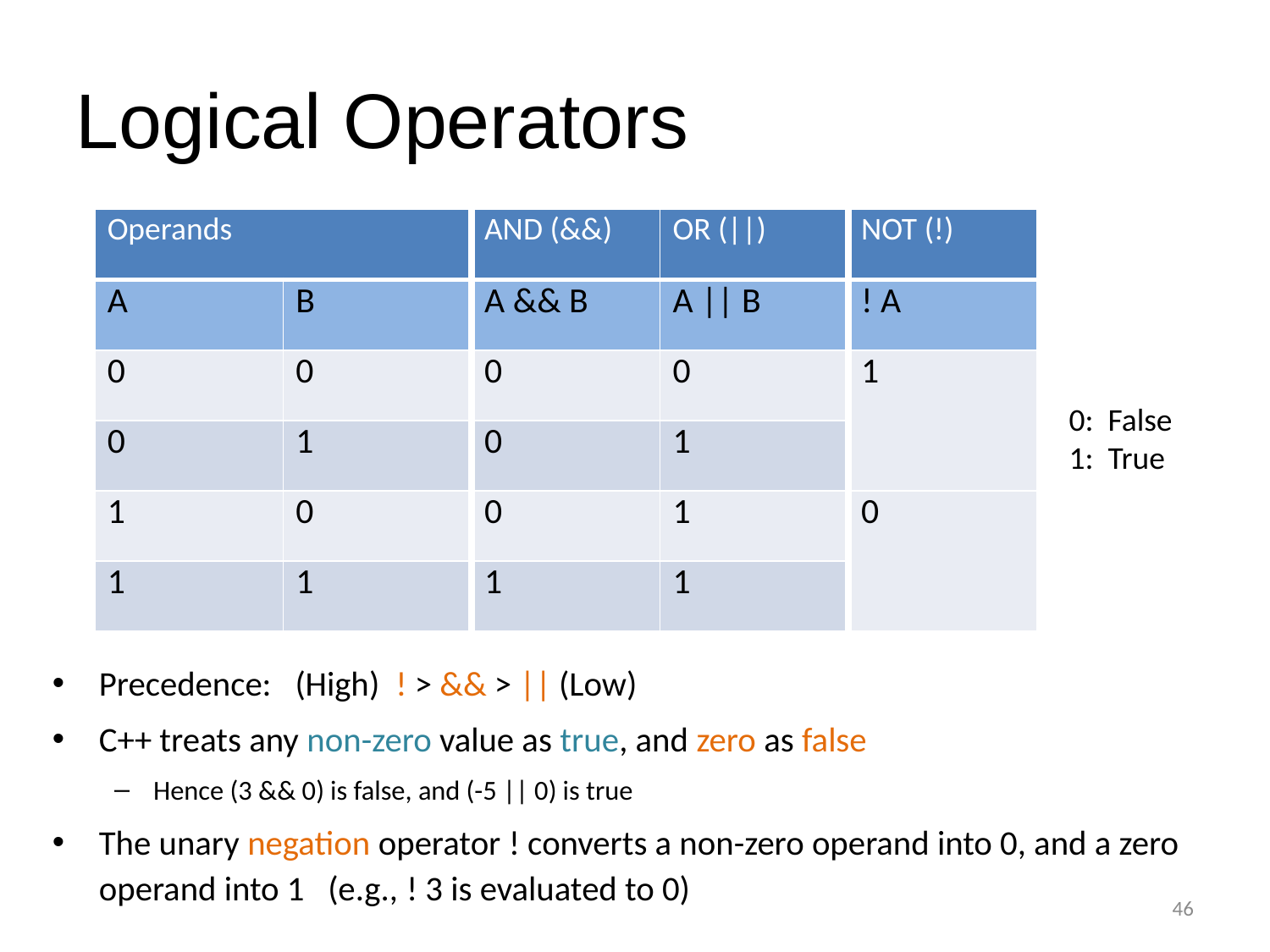

Logical Operators
| Operands |  | AND (&&) | OR (||) | NOT (!) |
| --- | --- | --- | --- | --- |
| A | B | A && B | A || B | ! A |
| 0 | 0 | 0 | 0 | 1 |
| 0 | 1 | 0 | 1 |  |
| 1 | 0 | 0 | 1 | 0 |
| 1 | 1 | 1 | 1 |  |
0:  False
1:  True
Precedence:   (High)  ! > && > || (Low)
C++ treats any non-zero value as true, and zero as false
Hence (3 && 0) is false, and (-5 || 0) is true
The unary negation operator ! converts a non-zero operand into 0, and a zero operand into 1   (e.g., ! 3 is evaluated to 0)
46